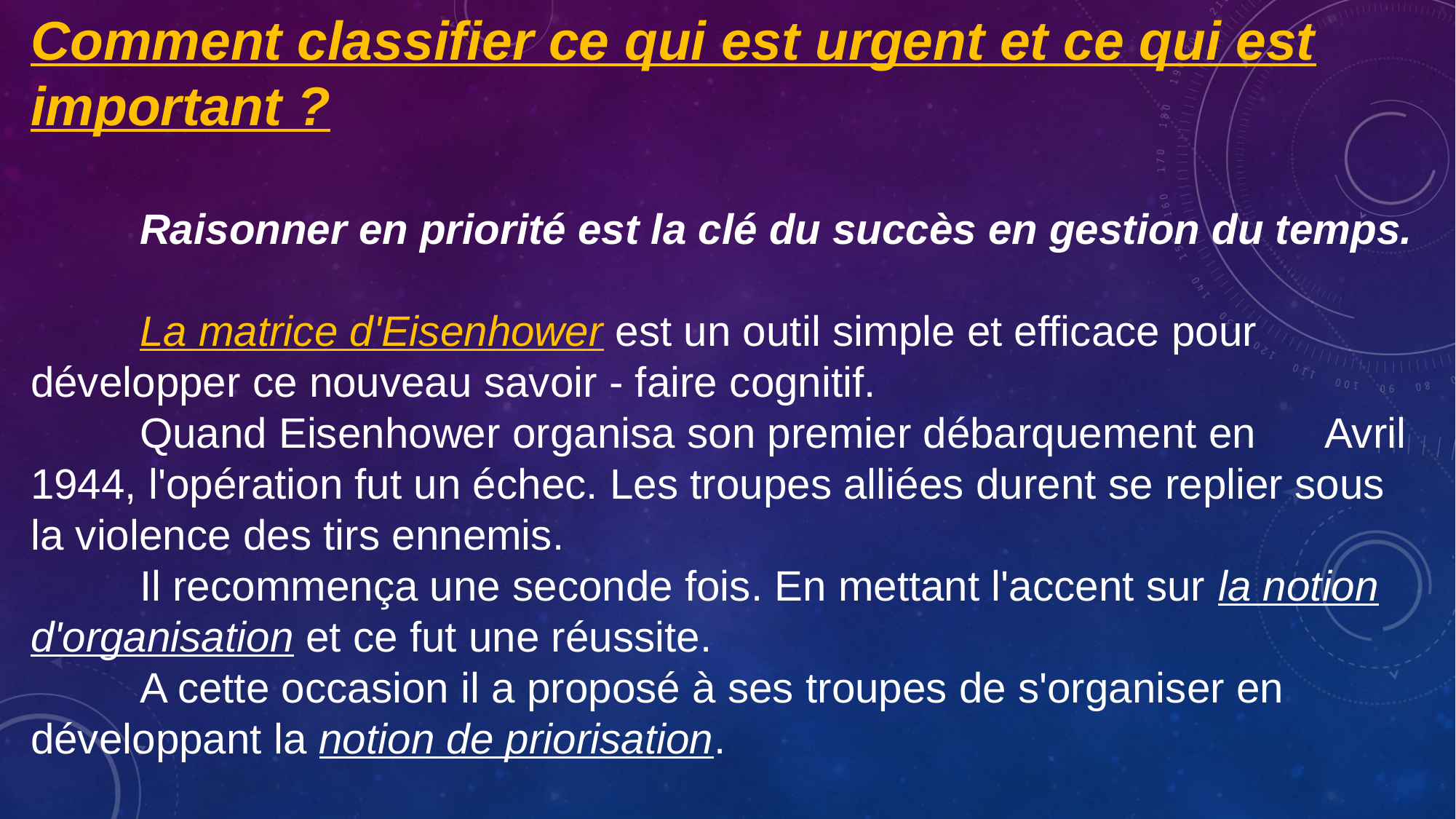

Comment classifier ce qui est urgent et ce qui est important ?

	Raisonner en priorité est la clé du succès en gestion du temps.

	La matrice d'Eisenhower est un outil simple et efficace pour développer ce nouveau savoir - faire cognitif.
	Quand Eisenhower organisa son premier débarquement en      Avril 1944, l'opération fut un échec. Les troupes alliées durent se replier sous la violence des tirs ennemis.
	Il recommença une seconde fois. En mettant l'accent sur la notion d'organisation et ce fut une réussite.
	A cette occasion il a proposé à ses troupes de s'organiser en développant la notion de priorisation.